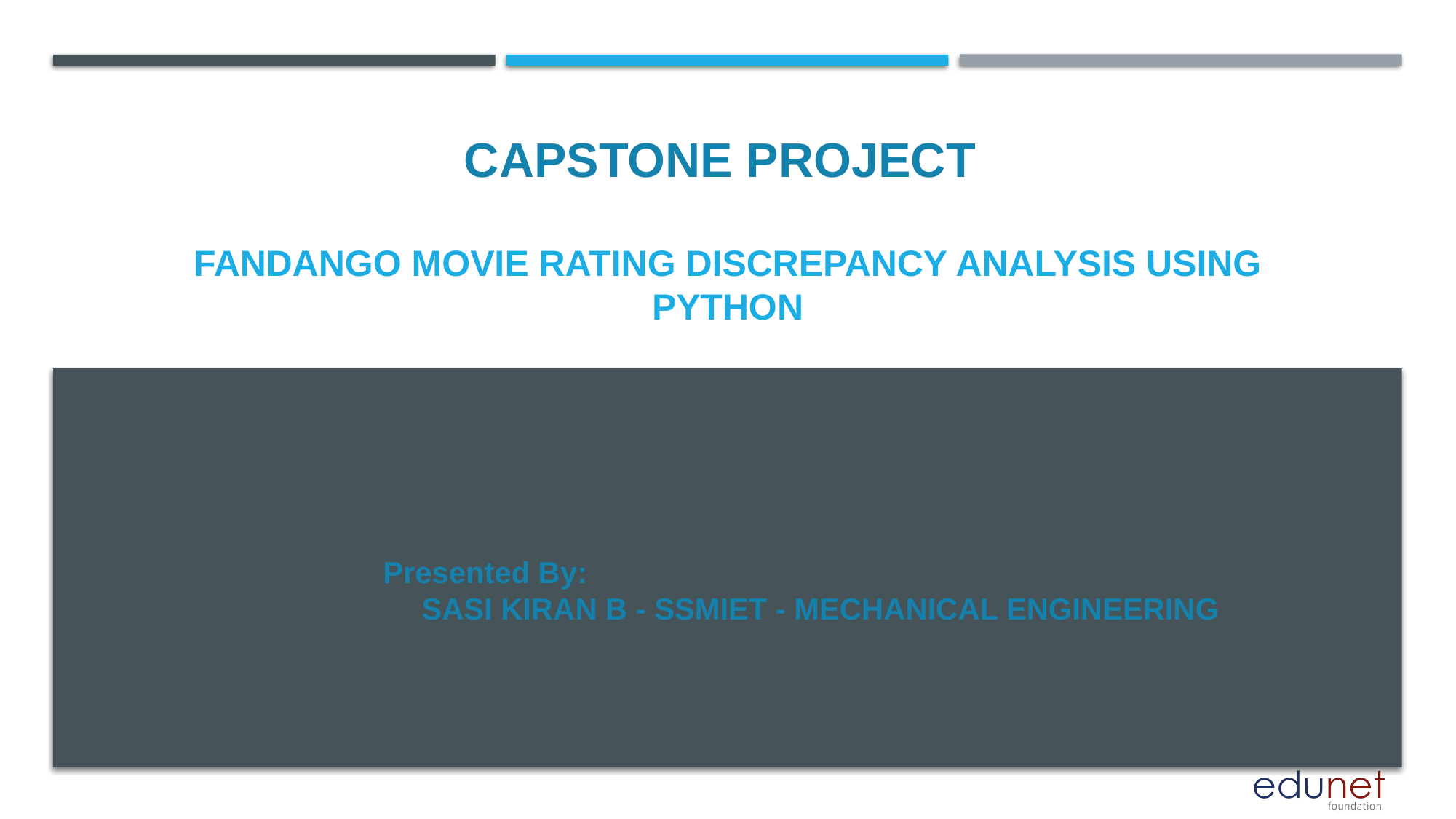

CAPSTONE PROJECT
# Fandango Movie Rating Discrepancy Analysis using Python
Presented By:
  SASI KIRAN B - SSMIET - MECHANICAL ENGINEERING